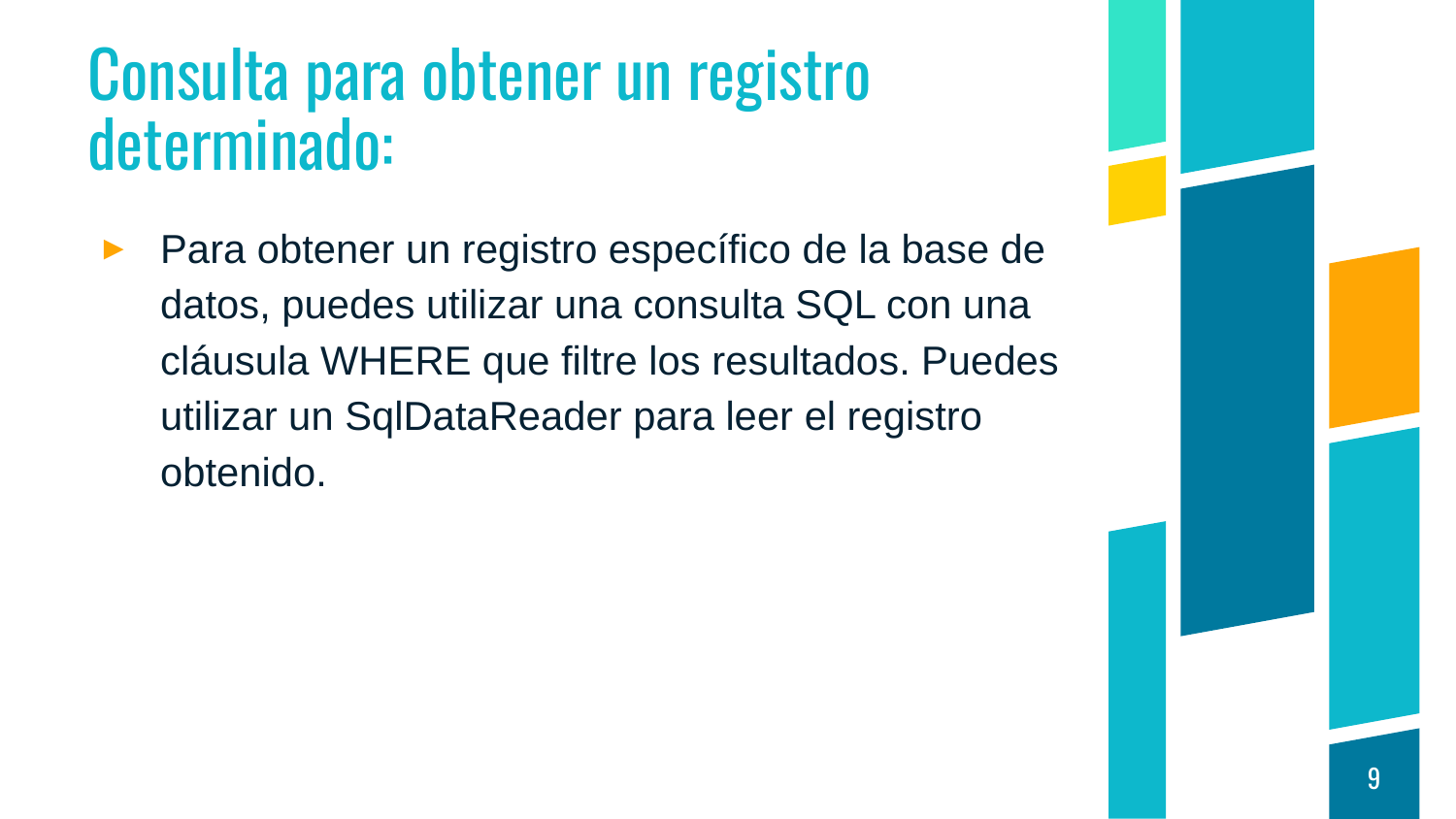

# Consulta para obtener un registro determinado:
Para obtener un registro específico de la base de datos, puedes utilizar una consulta SQL con una cláusula WHERE que filtre los resultados. Puedes utilizar un SqlDataReader para leer el registro obtenido.
9